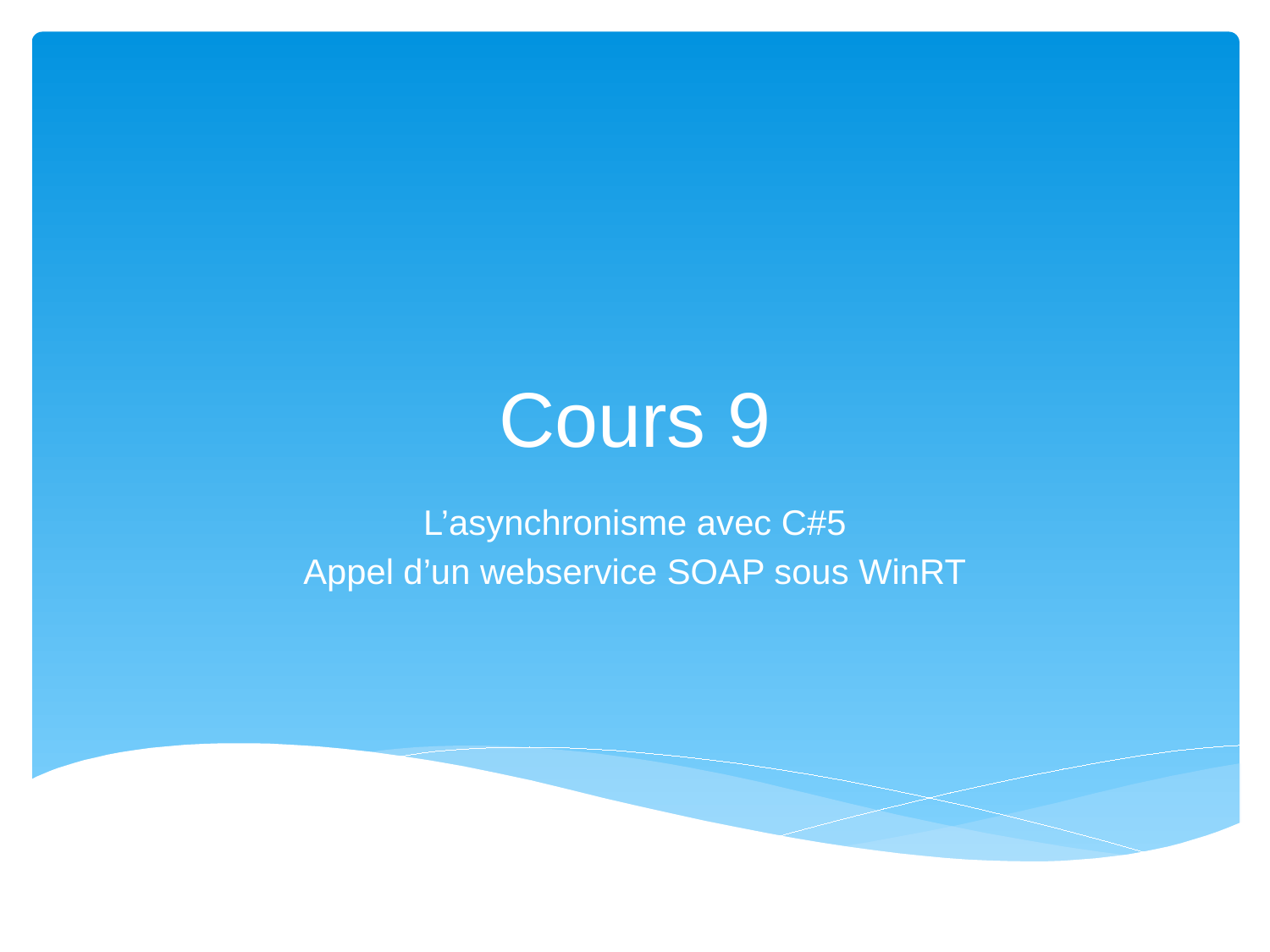

# Cours 9
L’asynchronisme avec C#5
Appel d’un webservice SOAP sous WinRT